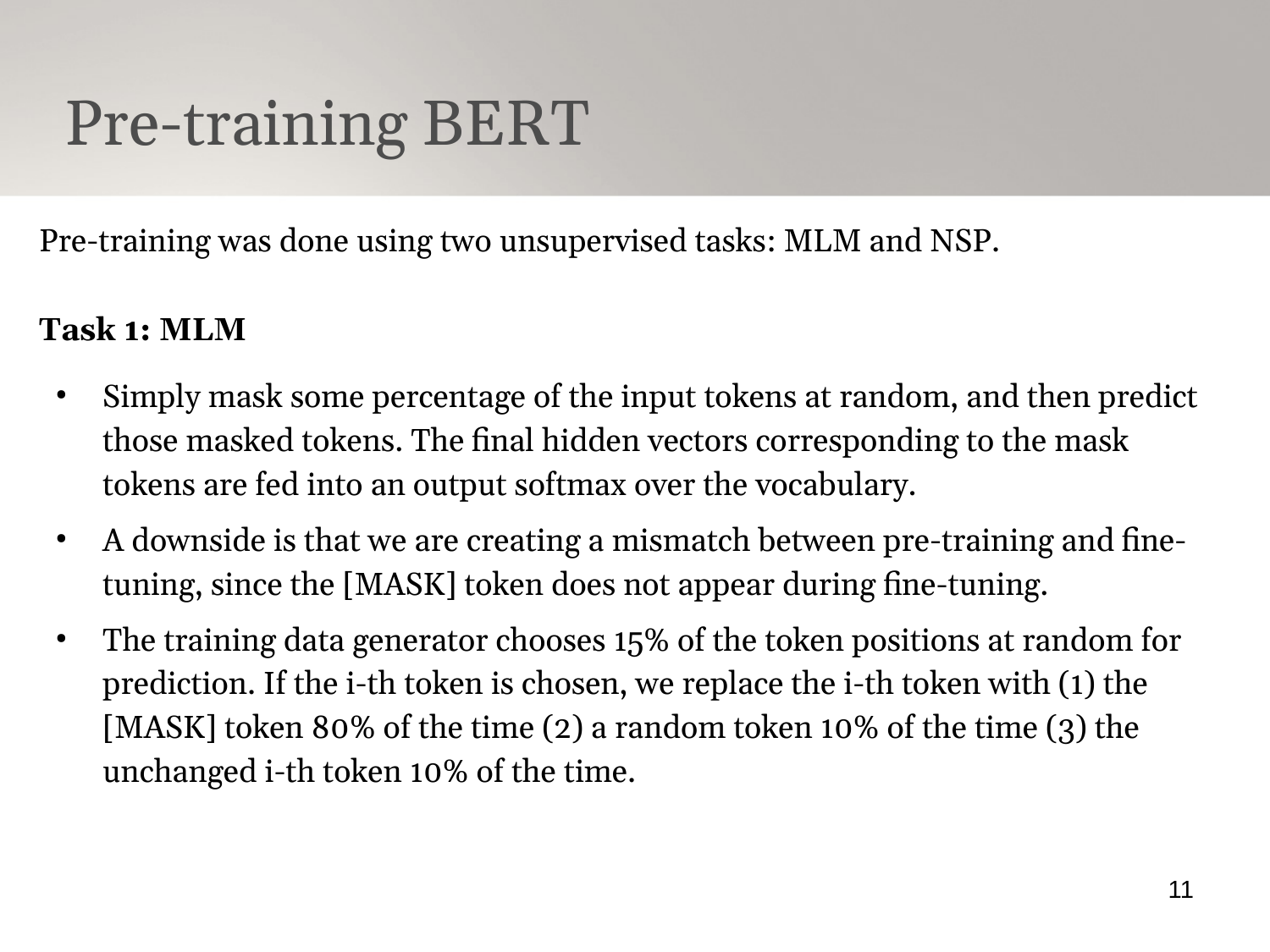

Pre-training BERT
Pre-training was done using two unsupervised tasks: MLM and NSP.

Task 1: MLM

Simply mask some percentage of the input tokens at random, and then predict those masked tokens. The final hidden vectors corresponding to the mask tokens are fed into an output softmax over the vocabulary.

A downside is that we are creating a mismatch between pre-training and fine-tuning, since the [MASK] token does not appear during fine-tuning.

The training data generator chooses 15% of the token positions at random for prediction. If the i-th token is chosen, we replace the i-th token with (1) the [MASK] token 80% of the time (2) a random token 10% of the time (3) the unchanged i-th token 10% of the time.
11